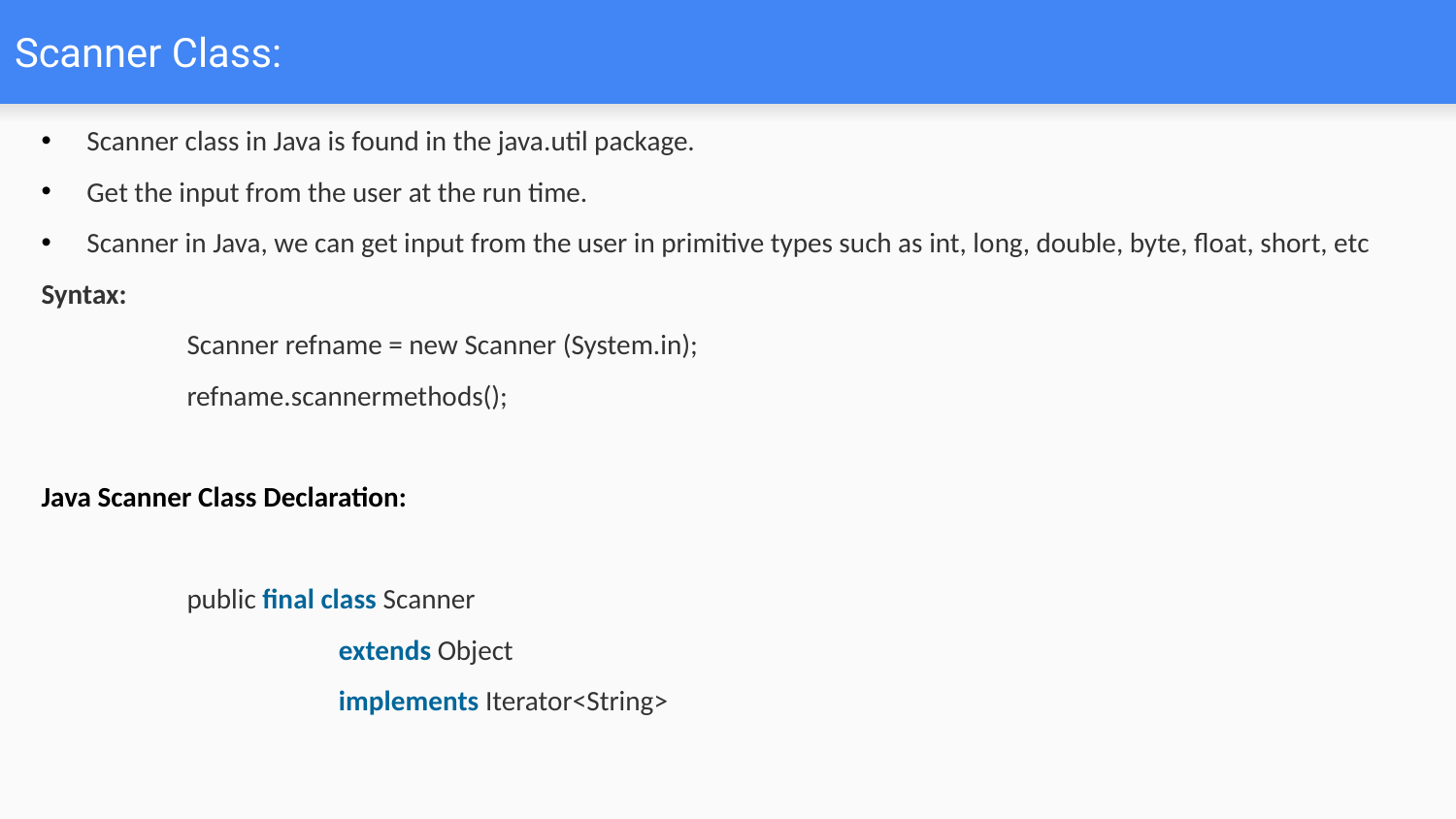

# Scanner Class:
Scanner class in Java is found in the java.util package.
Get the input from the user at the run time.
Scanner in Java, we can get input from the user in primitive types such as int, long, double, byte, float, short, etc
Syntax:
	Scanner refname = new Scanner (System.in);
 	refname.scannermethods();

Java Scanner Class Declaration:

	public final class Scanner
		 extends Object
		 implements Iterator<String>